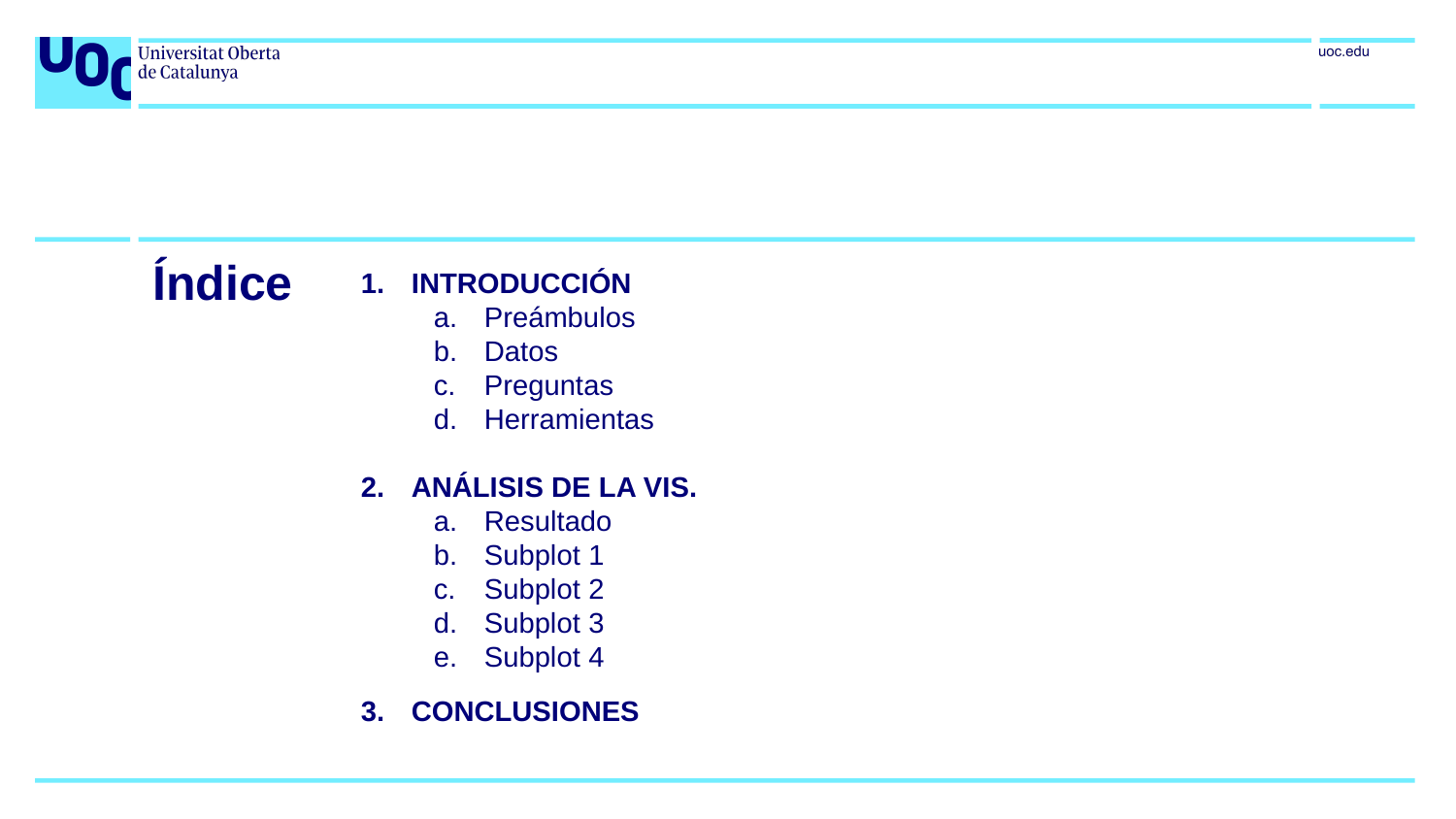

Índice
INTRODUCCIÓN
Preámbulos
Datos
Preguntas
Herramientas

ANÁLISIS DE LA VIS.
Resultado
Subplot 1
Subplot 2
Subplot 3
Subplot 4
CONCLUSIONES